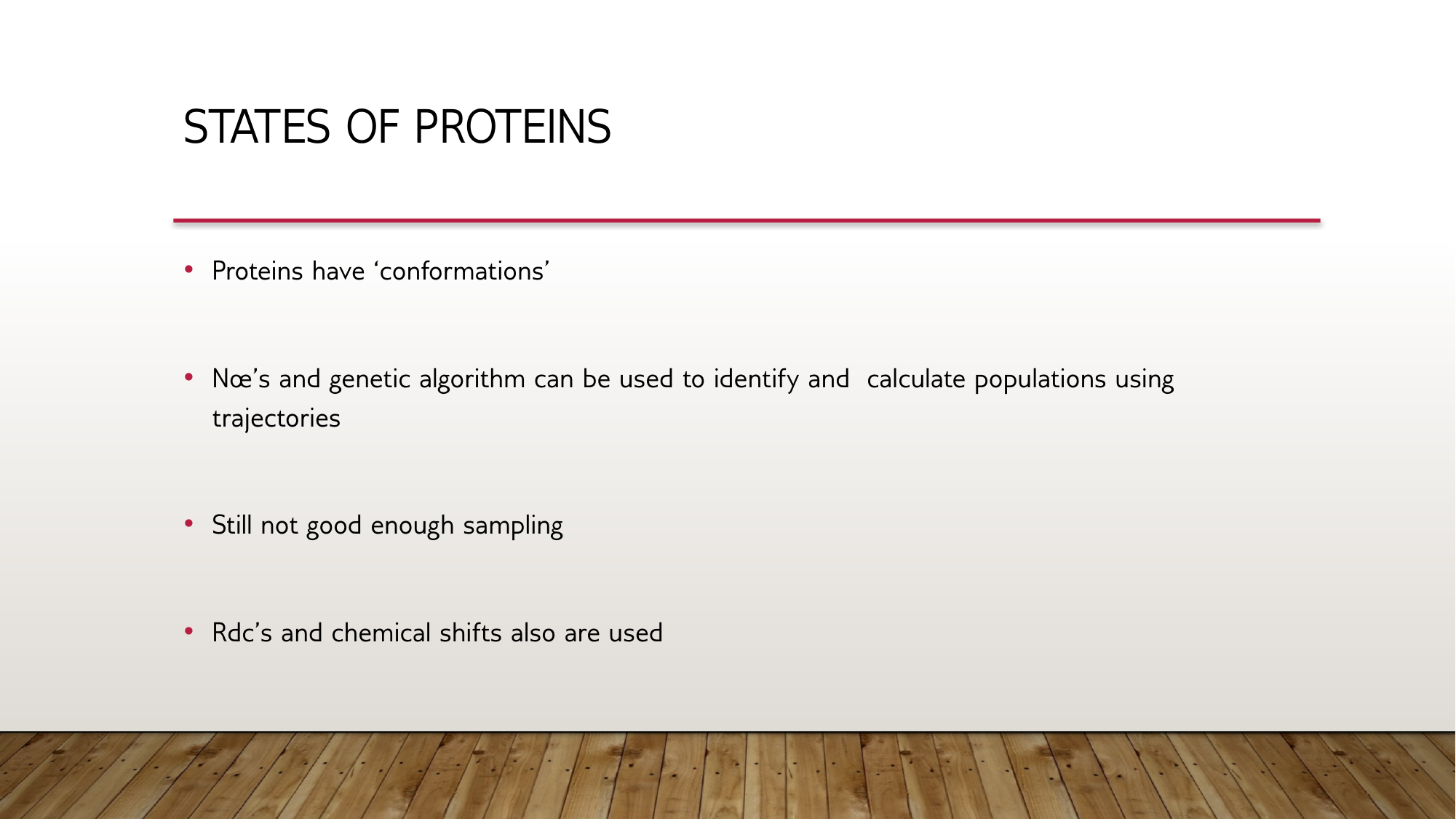

States of proteins
Proteins have ‘conformations’

Noe’s and genetic algorithm can be used to identify and  calculate populations using trajectories

Still not good enough sampling

Rdc’s and chemical shifts also are used